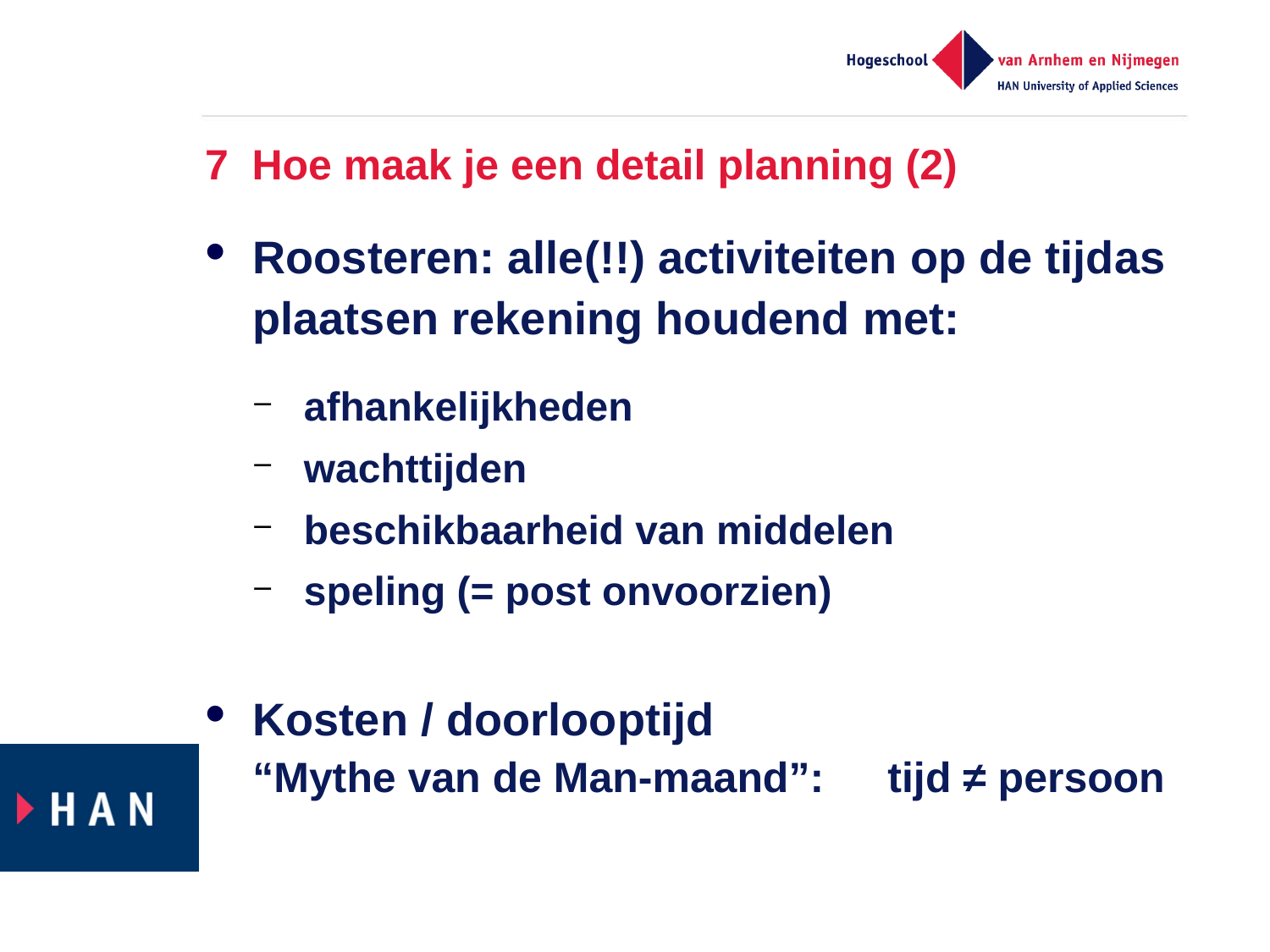

# 7  Hoe maak je een detail planning (2)
Roosteren: alle(!!) activiteiten op de tijdas plaatsen rekening houdend met:

afhankelijkheden
wachttijden
beschikbaarheid van middelen
speling (= post onvoorzien)

Kosten / doorlooptijd
“Mythe van de Man-maand”:	tijd ≠ persoon